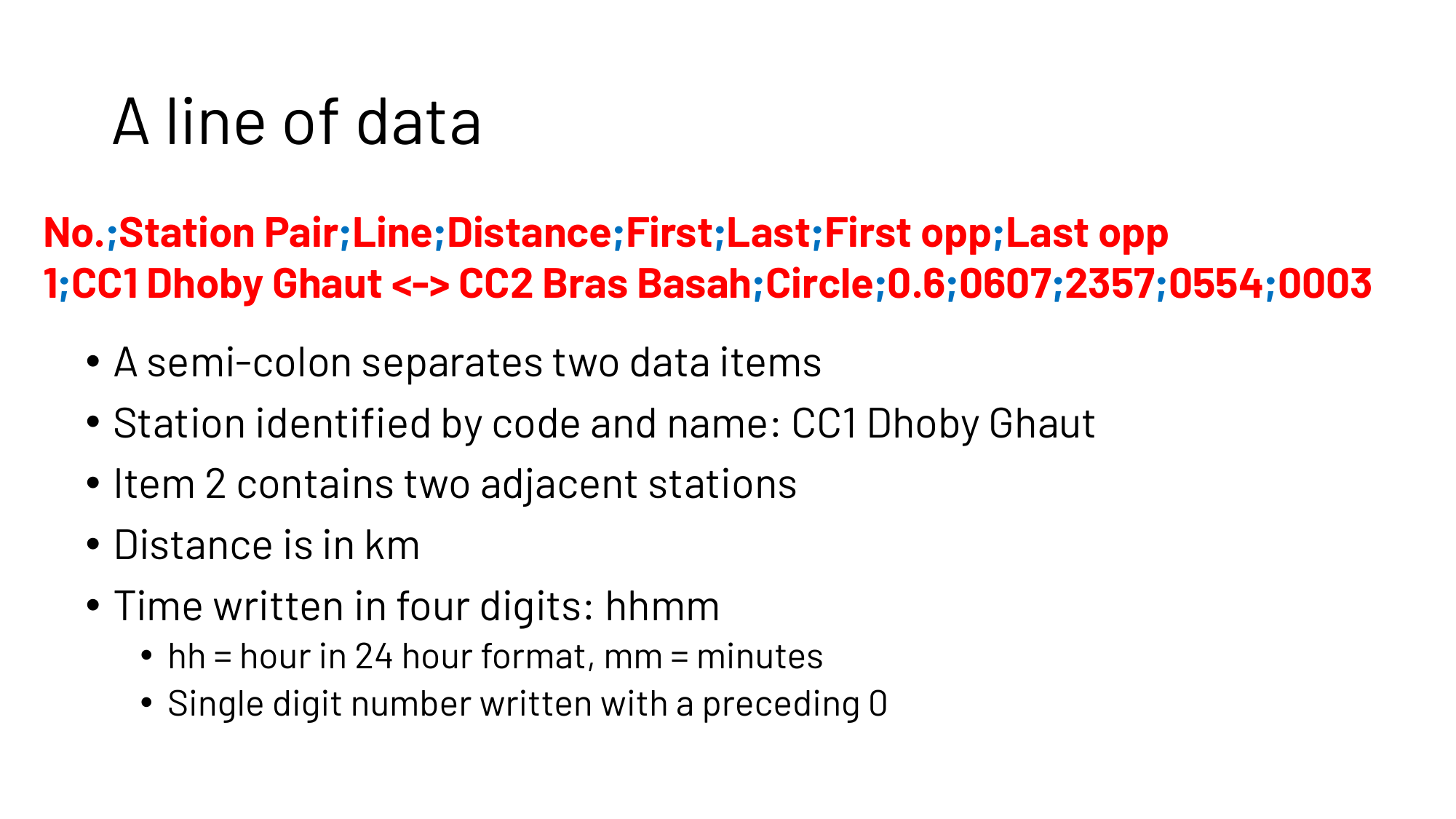

# A line of data
No.;Station Pair;Line;Distance;First;Last;First opp;Last opp
1;CC1 Dhoby Ghaut <-> CC2 Bras Basah;Circle;0.6;0607;2357;0554;0003
A semi-colon separates two data items
Station identified by code and name: CC1 Dhoby Ghaut
Item 2 contains two adjacent stations
Distance is in km
Time written in four digits: hhmm
hh = hour in 24 hour format, mm = minutes
Single digit number written with a preceding 0